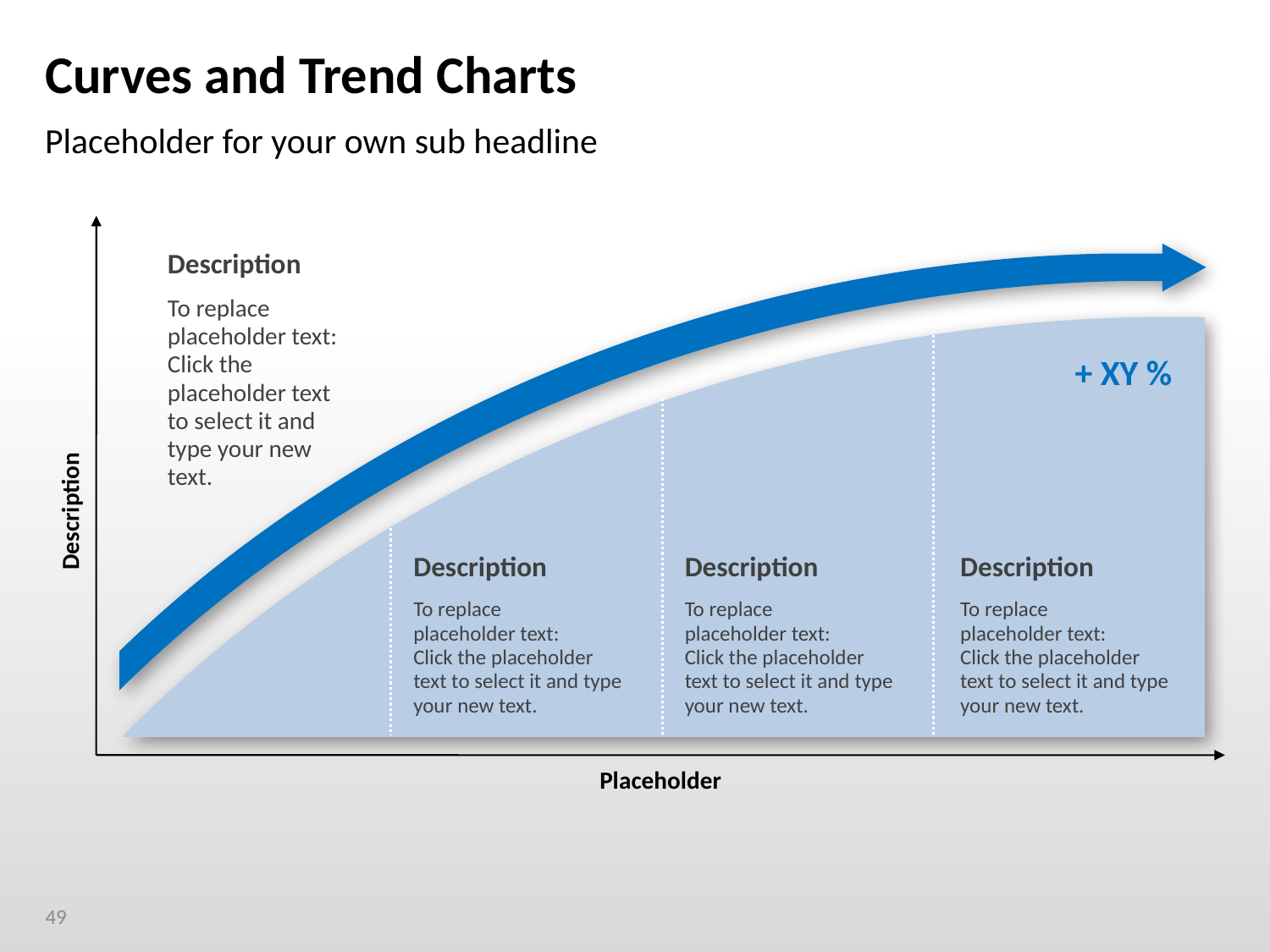

# Curves and Trend Charts
Placeholder for your own sub headline

Description
To replace
placeholder text:
Click the placeholder text to select it and type your new text.

+ XY %
Description
Description
To replace
placeholder text:
Click the placeholder text to select it and type your new text.
Description
To replace
placeholder text:
Click the placeholder text to select it and type your new text.
Description
To replace
placeholder text:
Click the placeholder text to select it and type your new text.
Placeholder